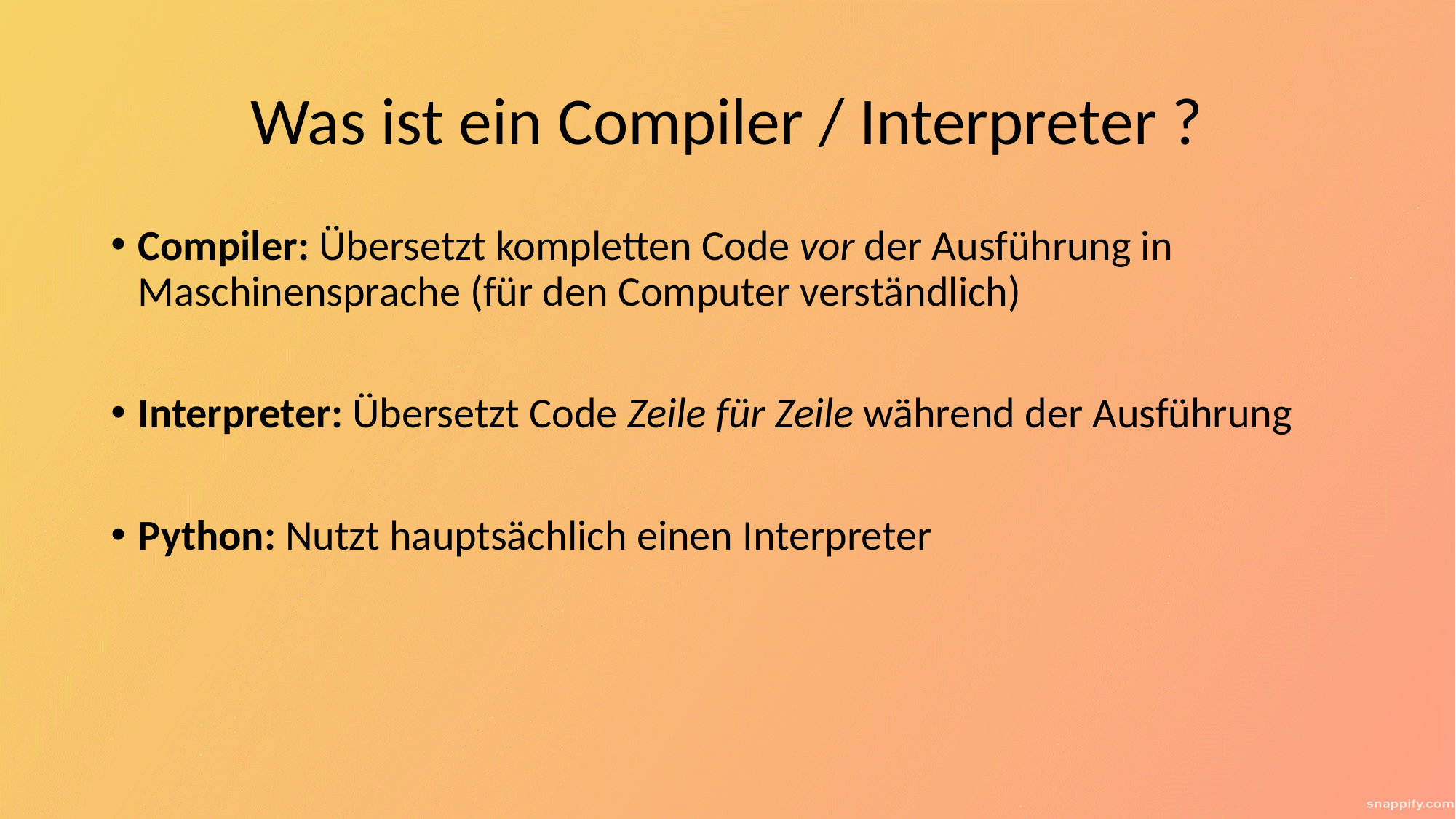

# Was ist ein Compiler / Interpreter ?
Compiler: Übersetzt kompletten Code vor der Ausführung in Maschinensprache (für den Computer verständlich)

Interpreter: Übersetzt Code Zeile für Zeile während der Ausführung

Python: Nutzt hauptsächlich einen Interpreter